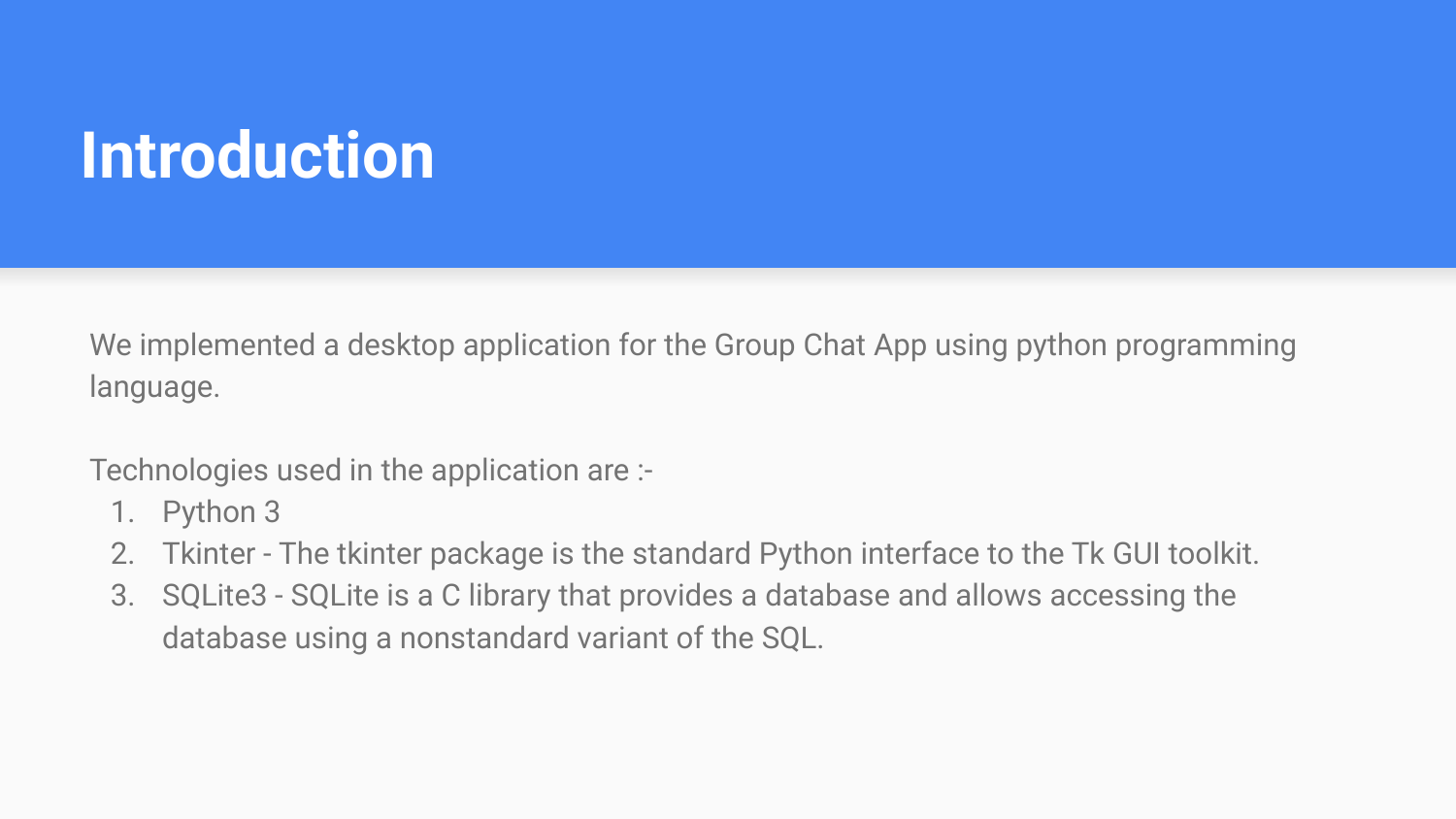

Introduction
We implemented a desktop application for the Group Chat App using python programming language.

Technologies used in the application are :-
Python 3
Tkinter - The tkinter package is the standard Python interface to the Tk GUI toolkit.
SQLite3 - SQLite is a C library that provides a database and allows accessing the database using a nonstandard variant of the SQL.